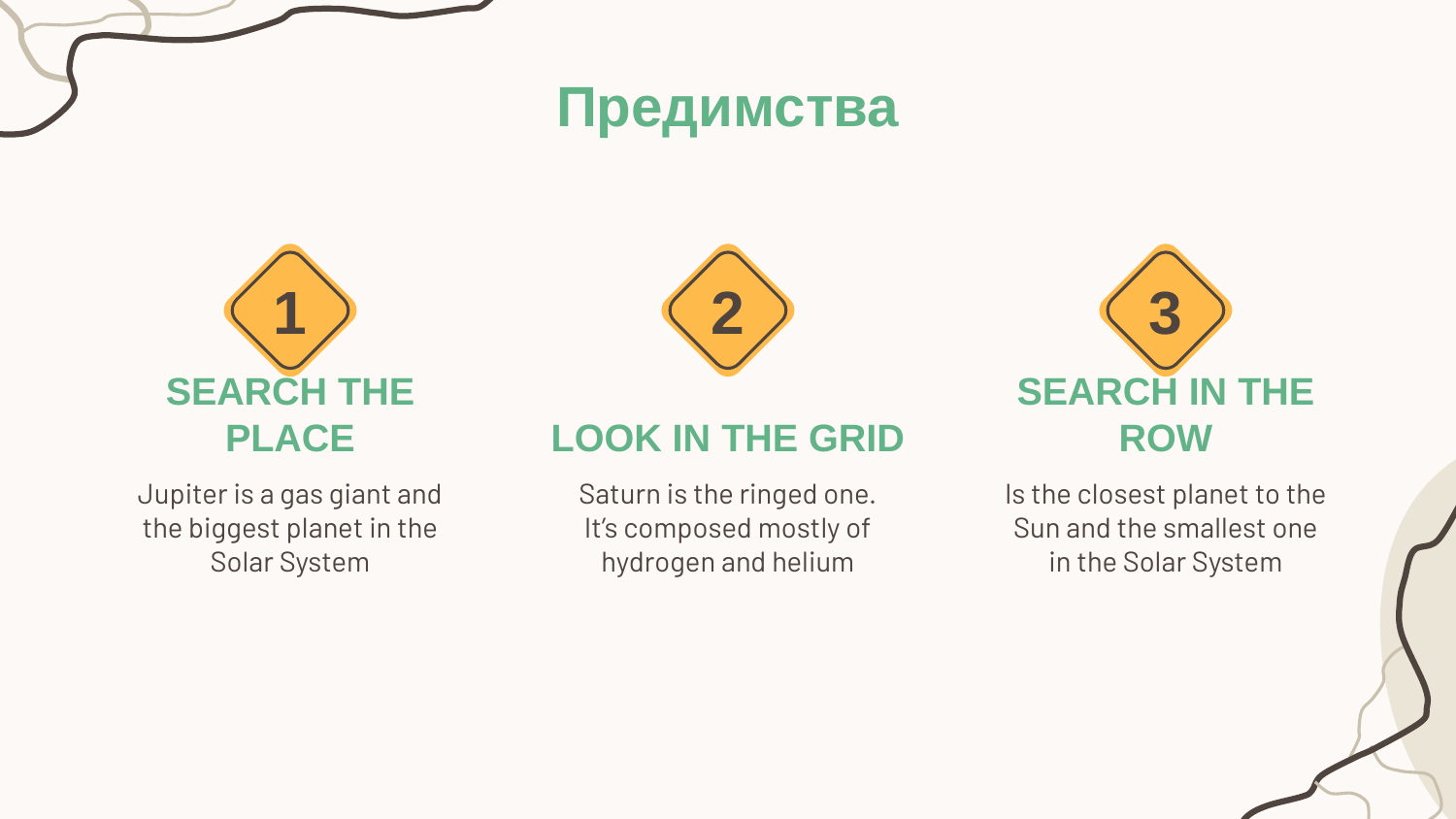

# Предимства

2
3
1
SEARCH THE PLACE
LOOK IN THE GRID
SEARCH IN THE ROW
Jupiter is a gas giant and the biggest planet in the Solar System
Saturn is the ringed one. It’s composed mostly of hydrogen and helium
Is the closest planet to the Sun and the smallest one in the Solar System